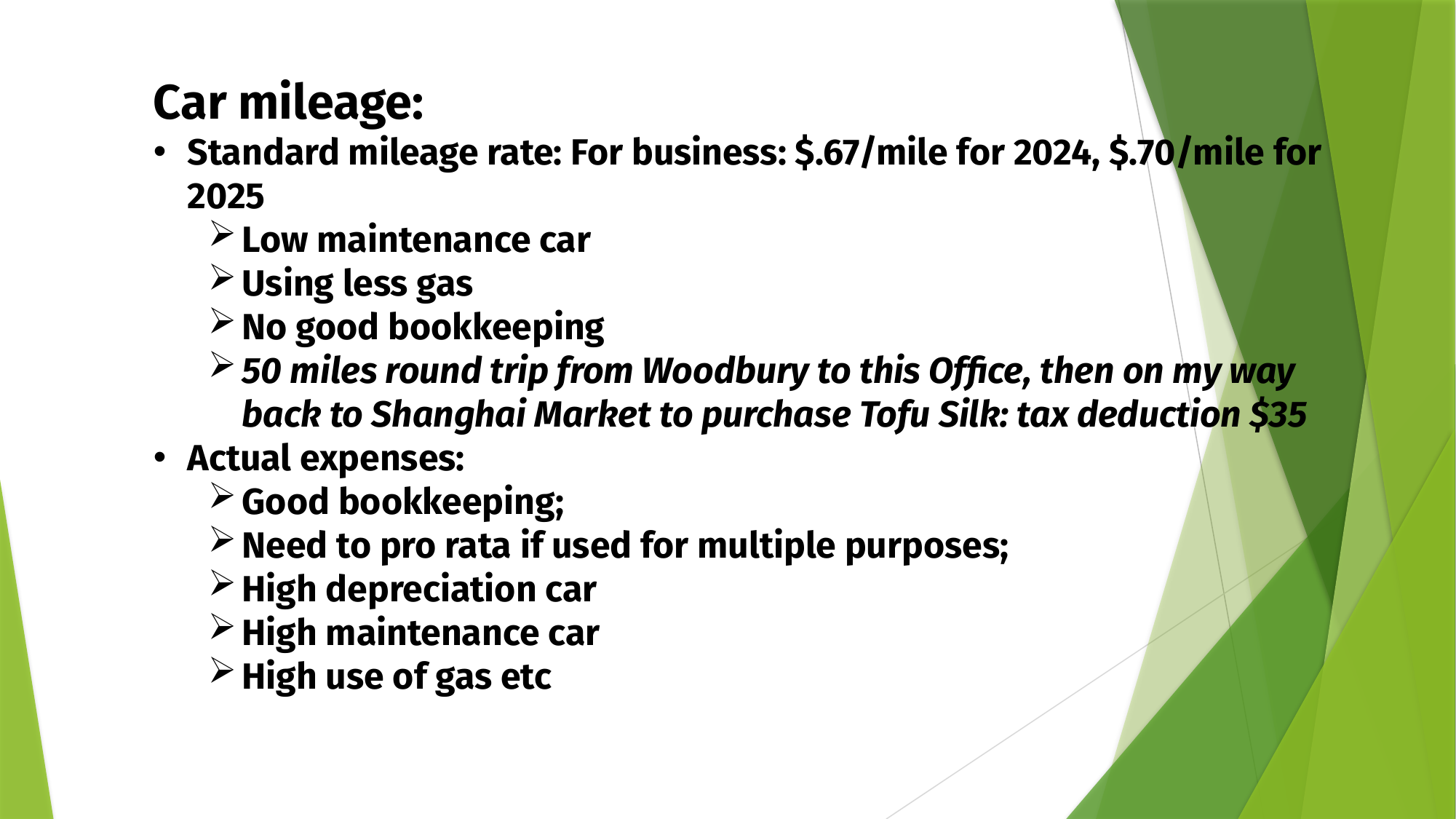

Car mileage:
Standard mileage rate: For business: $.67/mile for 2024, $.70/mile for 2025
Low maintenance car
Using less gas
No good bookkeeping
50 miles round trip from Woodbury to this Office, then on my way back to Shanghai Market to purchase Tofu Silk: tax deduction $35
Actual expenses:
Good bookkeeping;
Need to pro rata if used for multiple purposes;
High depreciation car
High maintenance car
High use of gas etc